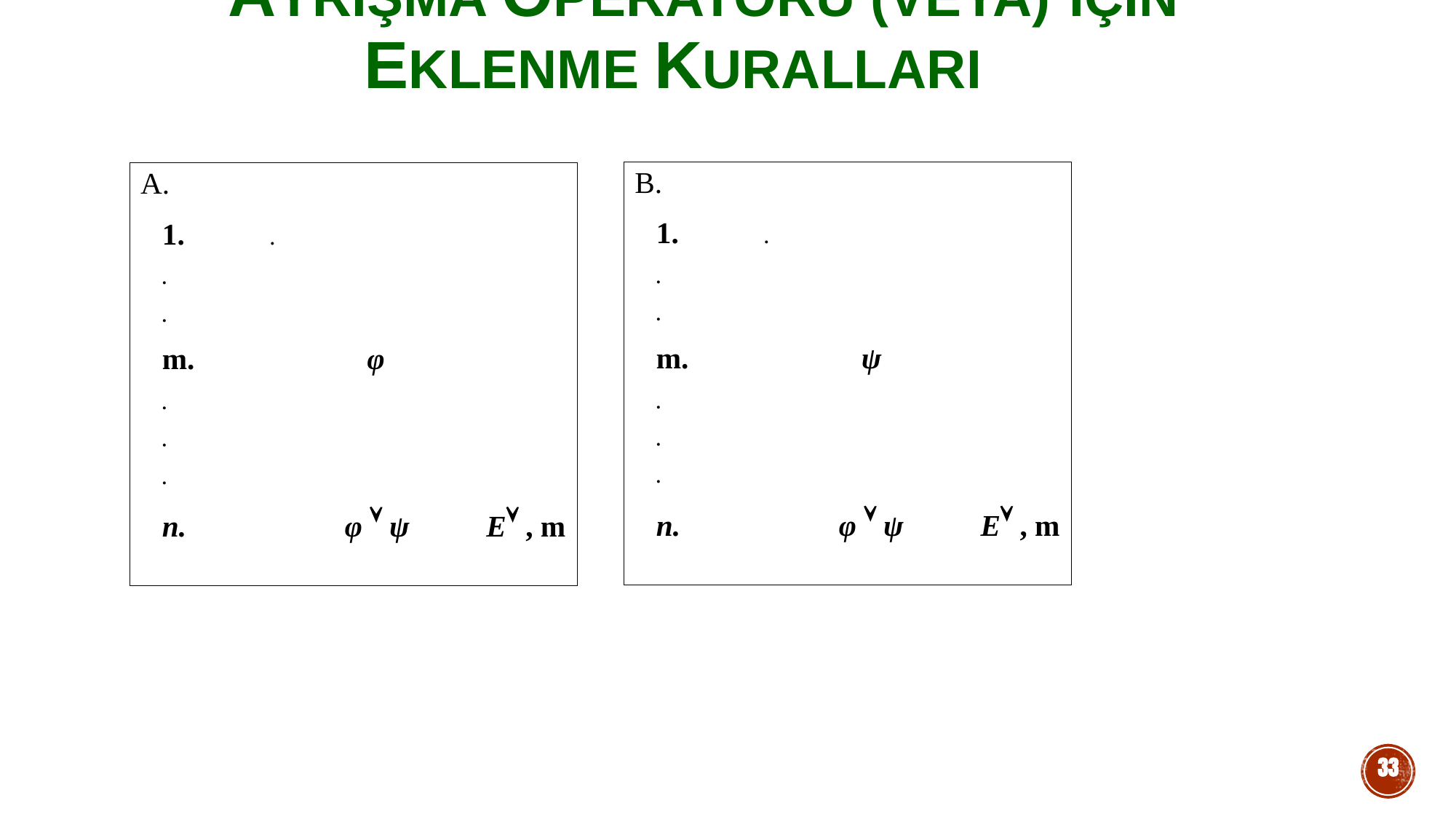

ayrışma operatörü (veya) için Eklenme kuralları
B.
	1.		.
			.
			.
	m.	             ψ
			.
			.
			.
	n.	          φ ∨ ψ 	E∨ , m
A.
	1.		.
			.
			.
	m.	             φ
			.
			.
			.
	n.	          φ ∨ ψ 	E∨ , m
33